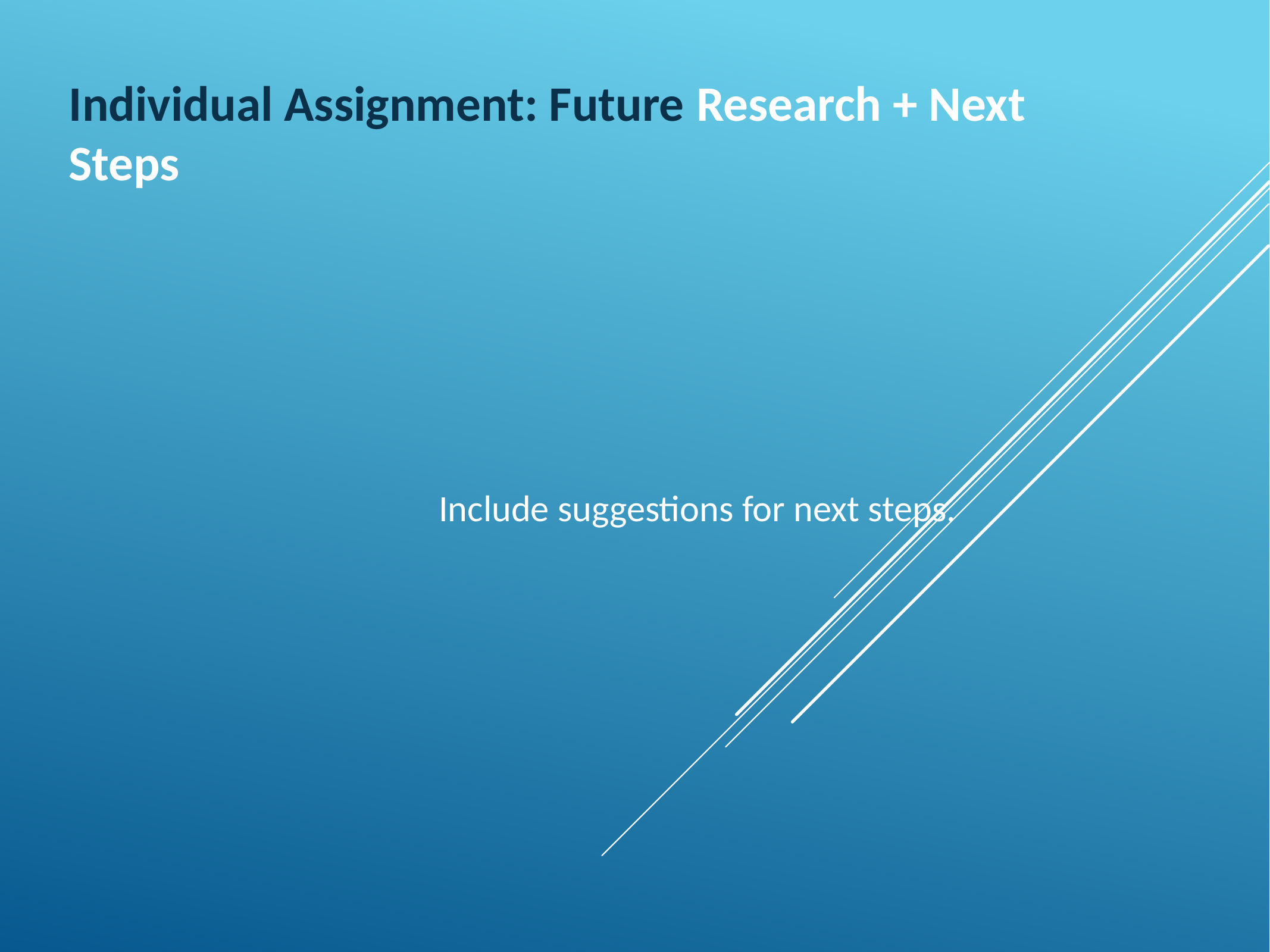

Individual Assignment: Future Research + Next Steps
Include suggestions for next steps.